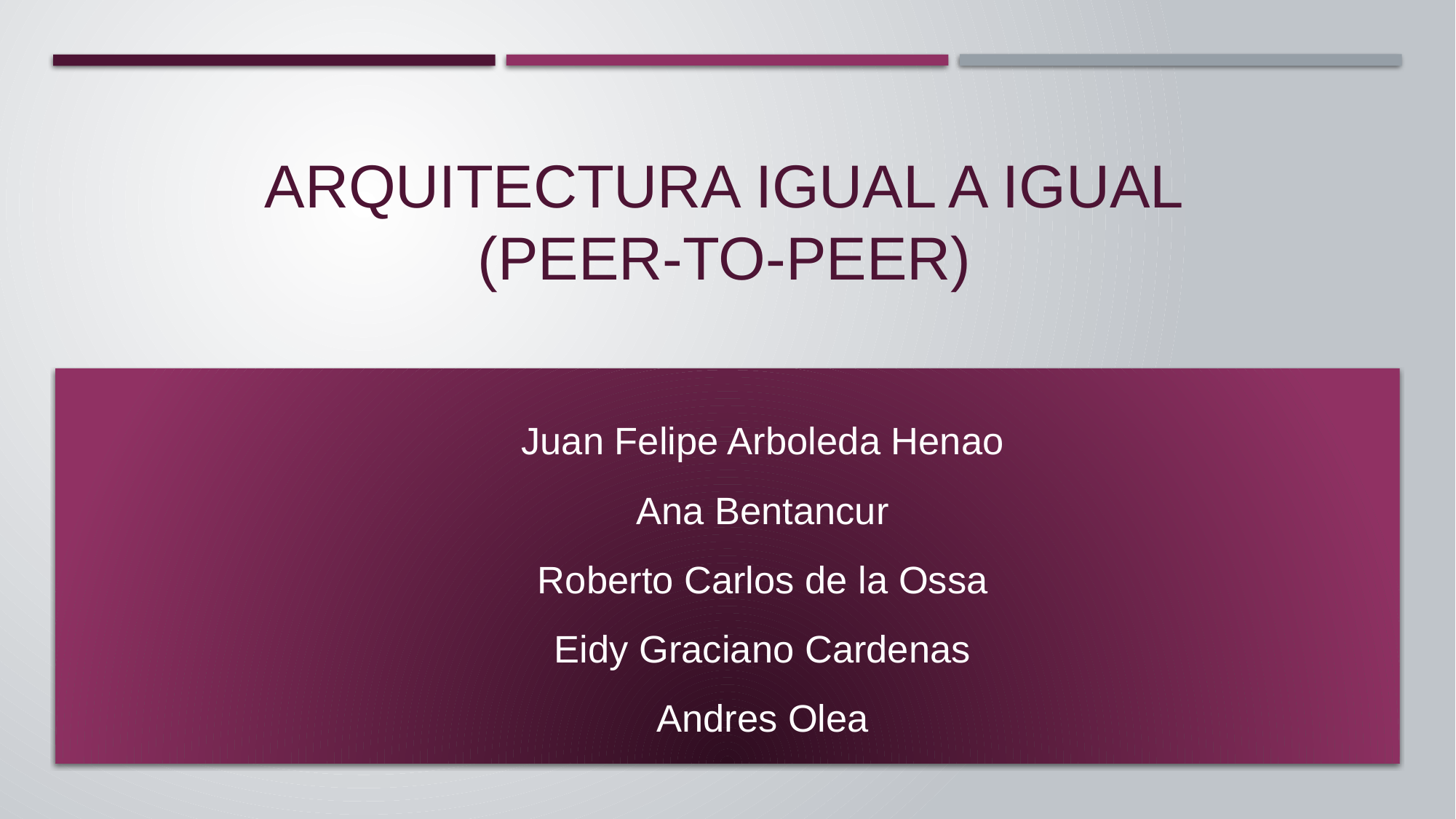

# ARQUITECTURA IGUAL A IGUAL (peer-to-peer)
Juan Felipe Arboleda Henao
Ana Bentancur
Roberto Carlos de la Ossa
Eidy Graciano Cardenas
Andres Olea